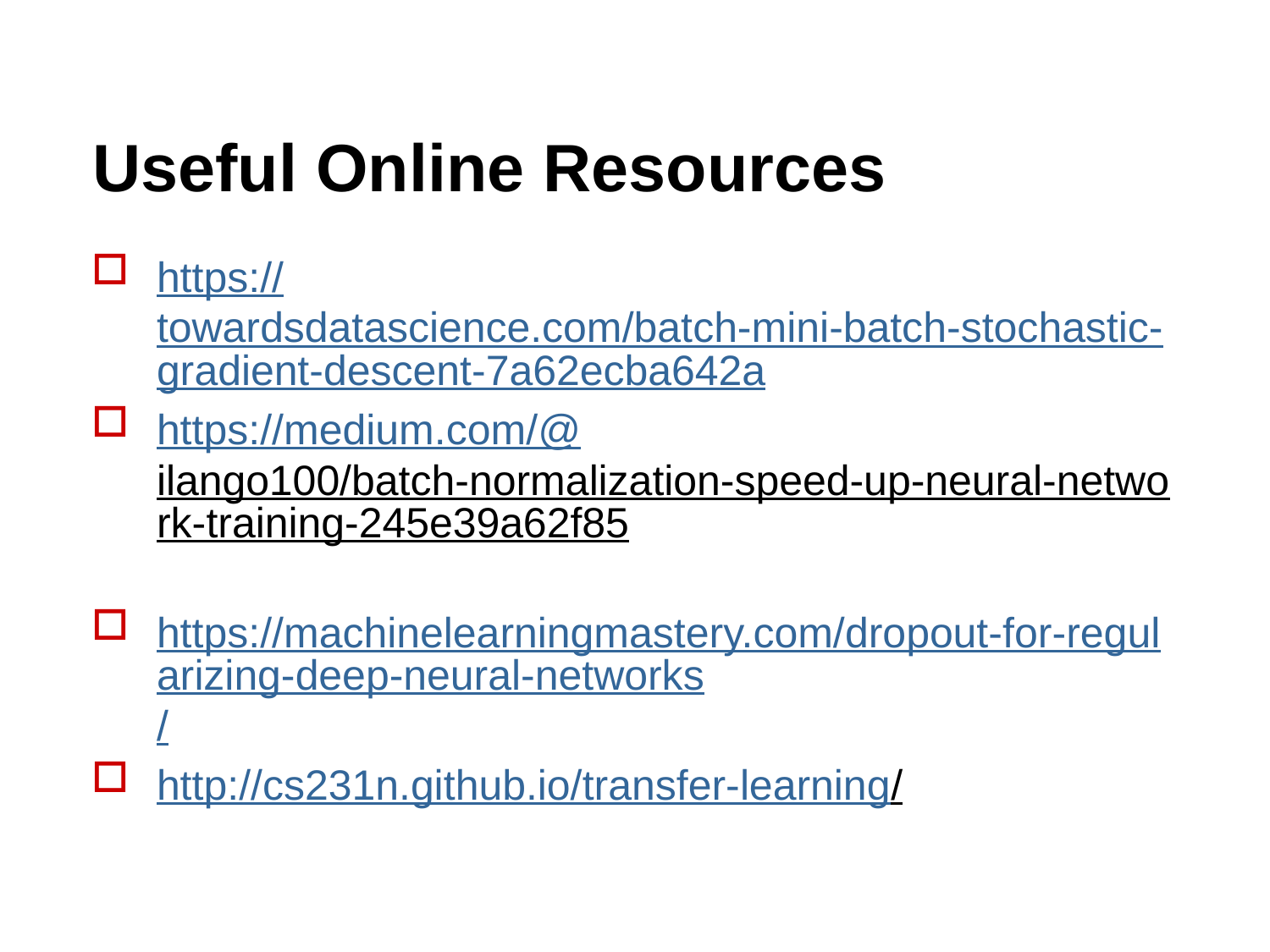

# Useful Online Resources
https://towardsdatascience.com/batch-mini-batch-stochastic-gradient-descent-7a62ecba642a
https://medium.com/@ilango100/batch-normalization-speed-up-neural-network-training-245e39a62f85
https://machinelearningmastery.com/dropout-for-regularizing-deep-neural-networks/
http://cs231n.github.io/transfer-learning/